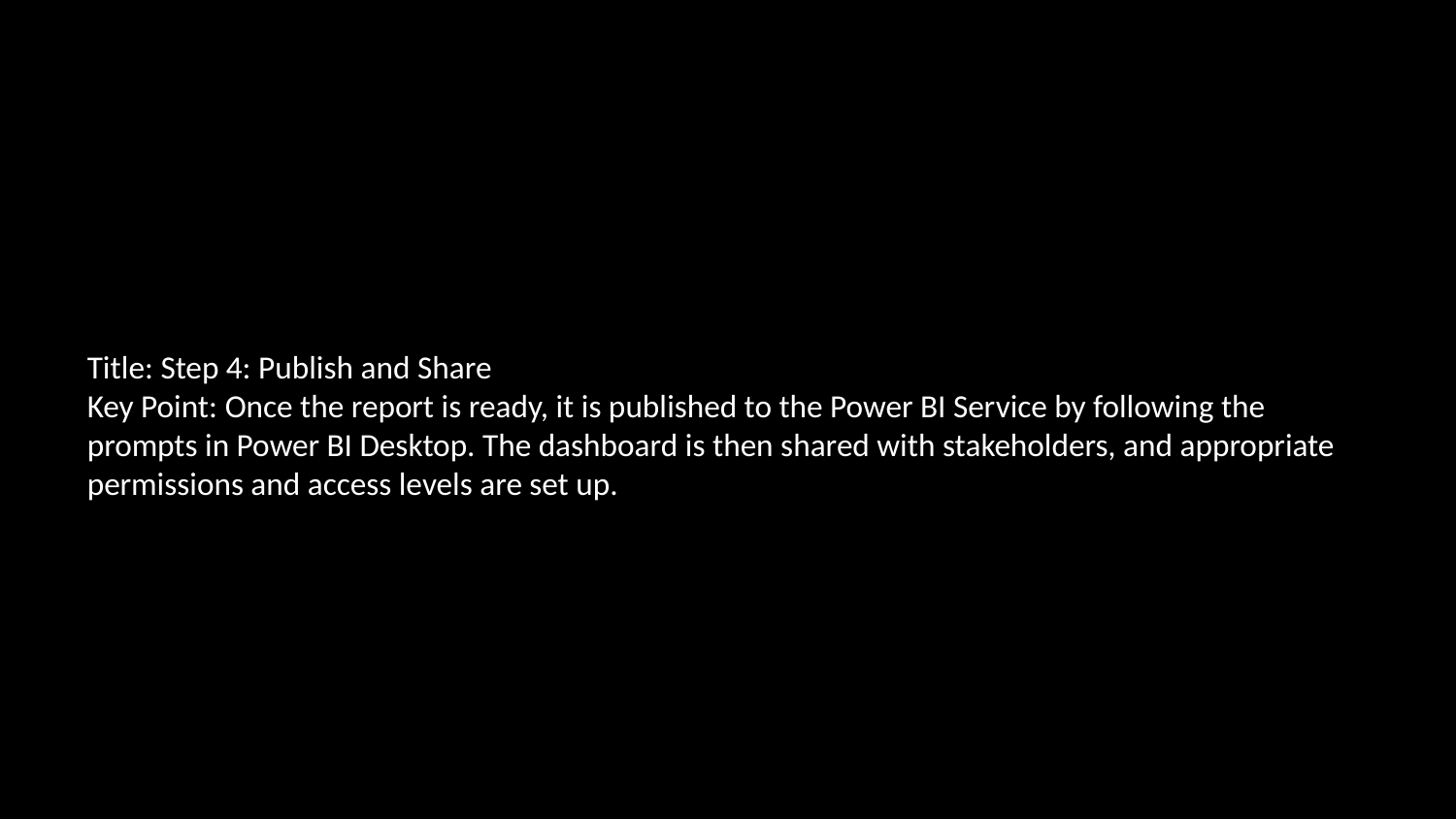

Title: Step 4: Publish and Share
Key Point: Once the report is ready, it is published to the Power BI Service by following the prompts in Power BI Desktop. The dashboard is then shared with stakeholders, and appropriate permissions and access levels are set up.